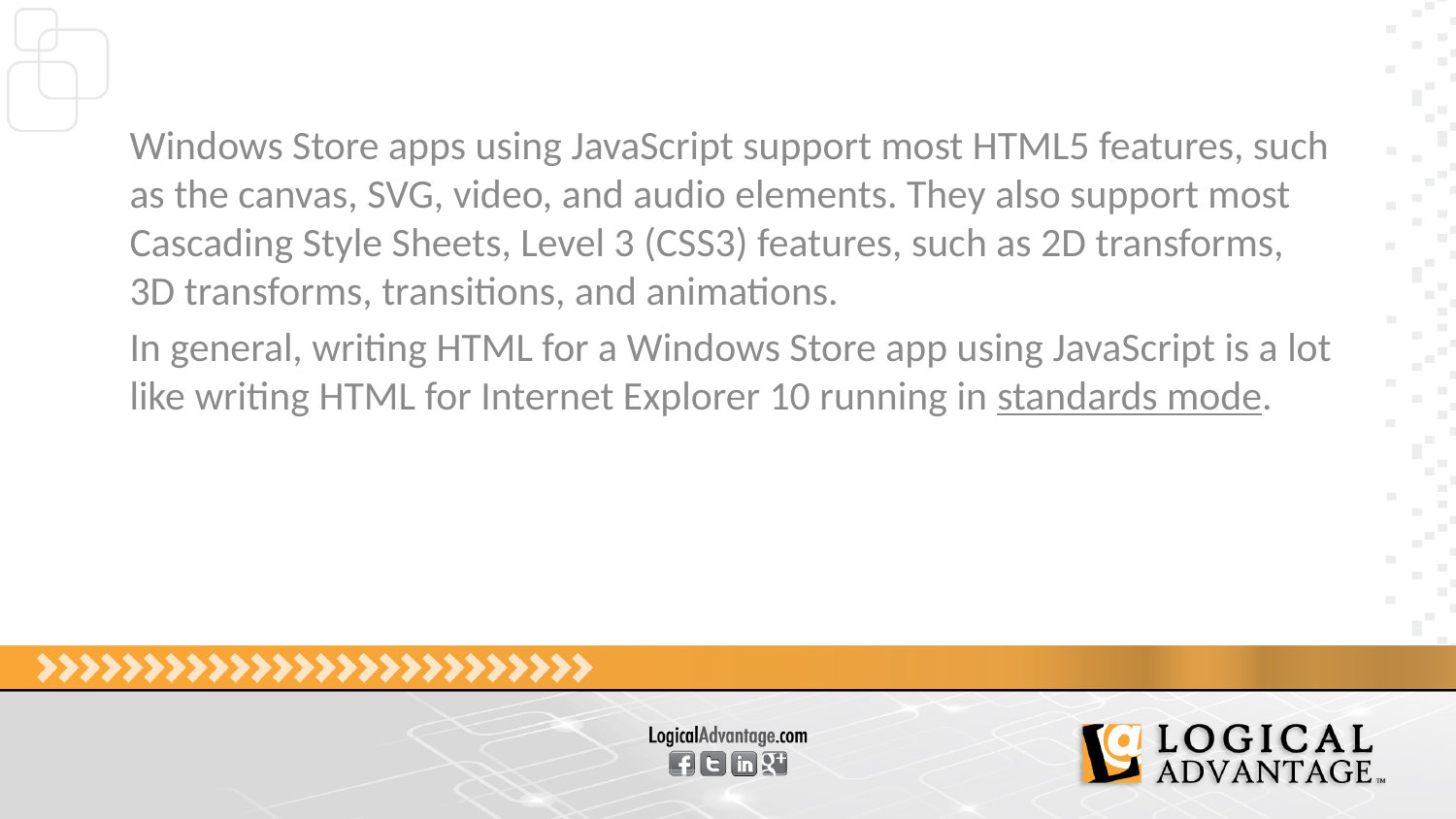

Windows Store apps using JavaScript support most HTML5 features, such as the canvas, SVG, video, and audio elements. They also support most Cascading Style Sheets, Level 3 (CSS3) features, such as 2D transforms, 3D transforms, transitions, and animations.
In general, writing HTML for a Windows Store app using JavaScript is a lot like writing HTML for Internet Explorer 10 running in standards mode.
#